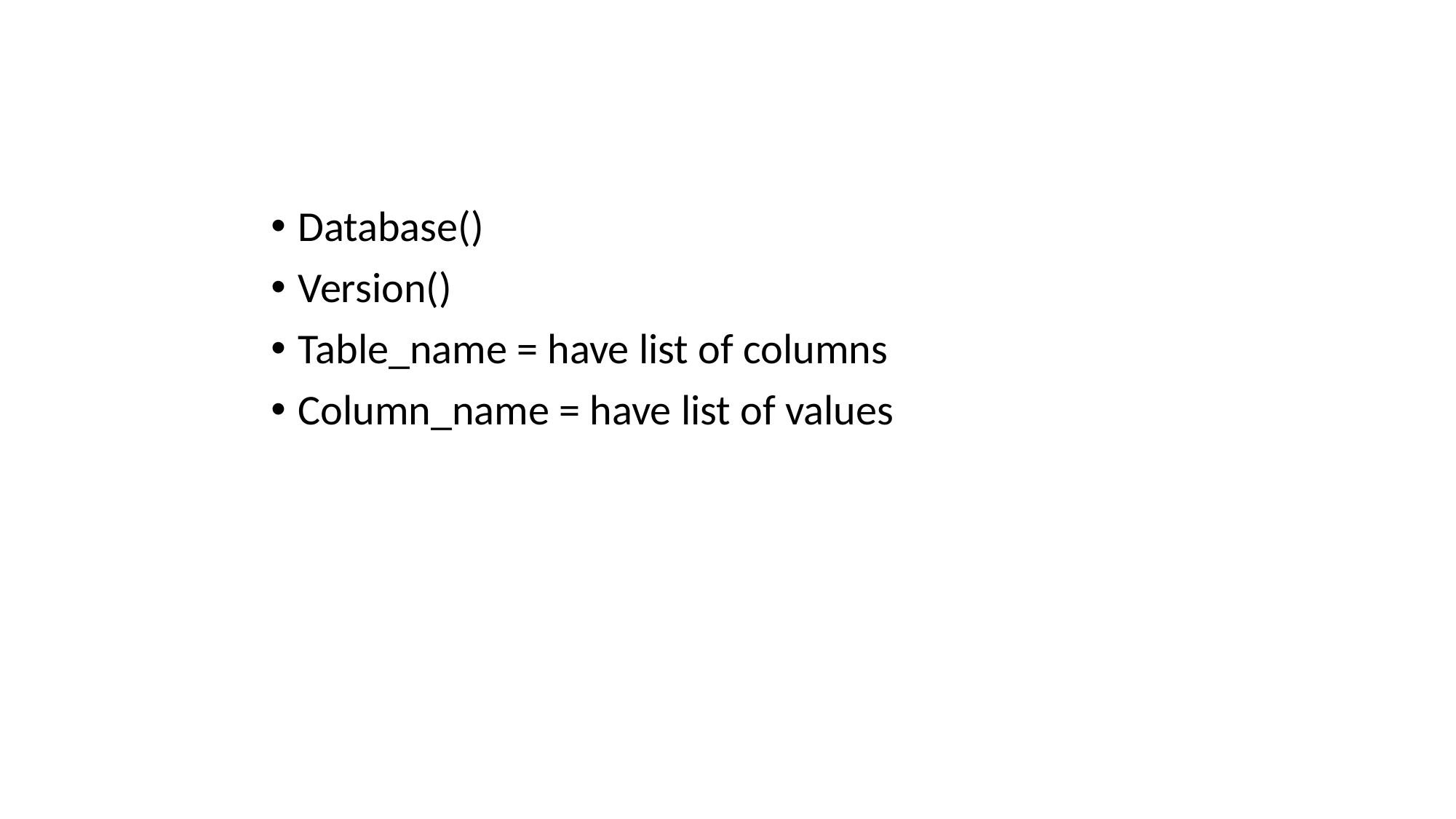

Database()
Version()
Table_name = have list of columns
Column_name = have list of values